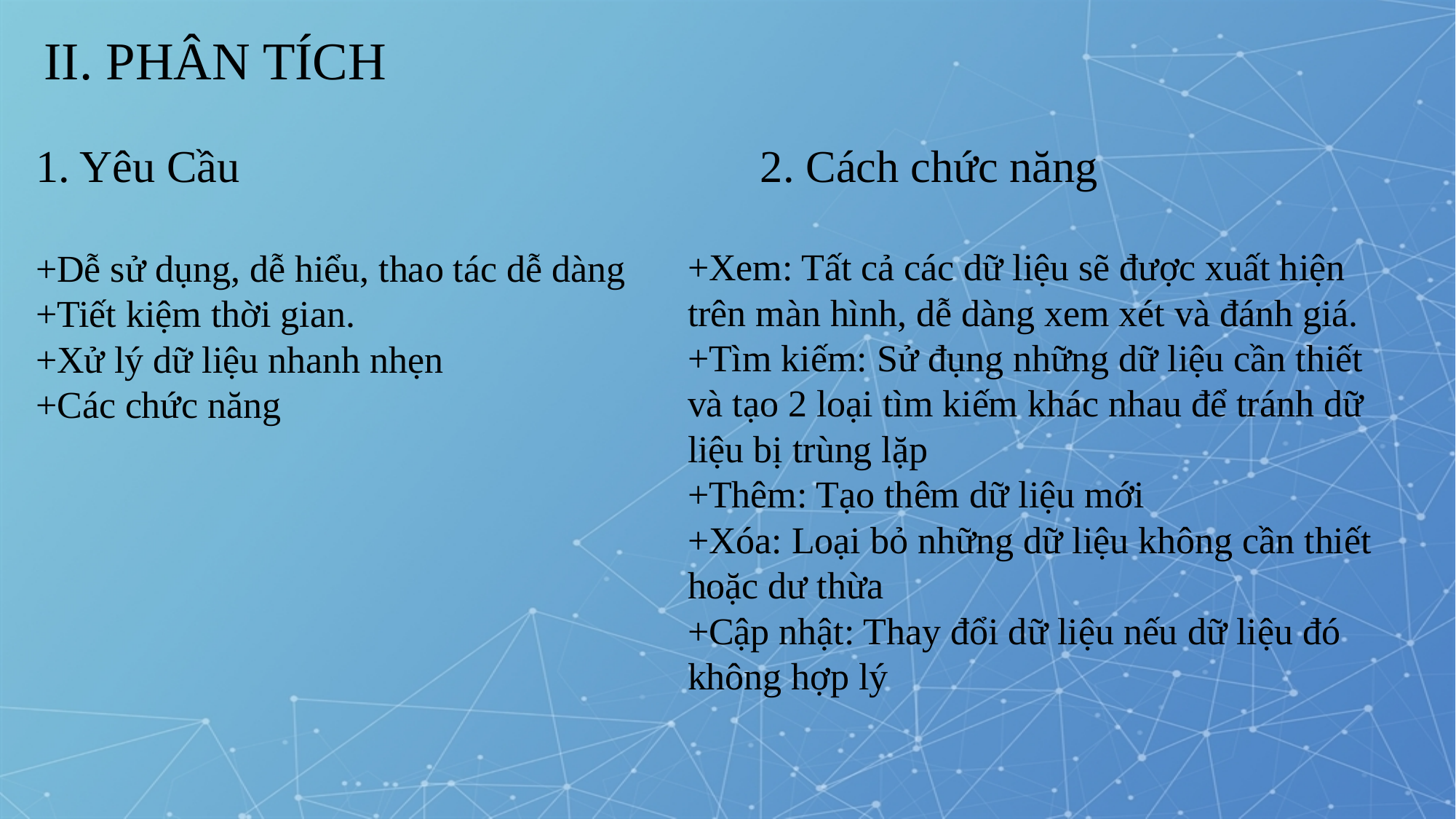

II. PHÂN TÍCH
1. Yêu Cầu
2. Cách chức năng
+Xem: Tất cả các dữ liệu sẽ được xuất hiện trên màn hình, dễ dàng xem xét và đánh giá.
+Tìm kiếm: Sử đụng những dữ liệu cần thiết và tạo 2 loại tìm kiếm khác nhau để tránh dữ liệu bị trùng lặp
+Thêm: Tạo thêm dữ liệu mới
+Xóa: Loại bỏ những dữ liệu không cần thiết hoặc dư thừa
+Cập nhật: Thay đổi dữ liệu nếu dữ liệu đó không hợp lý
+Dễ sử dụng, dễ hiểu, thao tác dễ dàng
+Tiết kiệm thời gian.
+Xử lý dữ liệu nhanh nhẹn
+Các chức năng